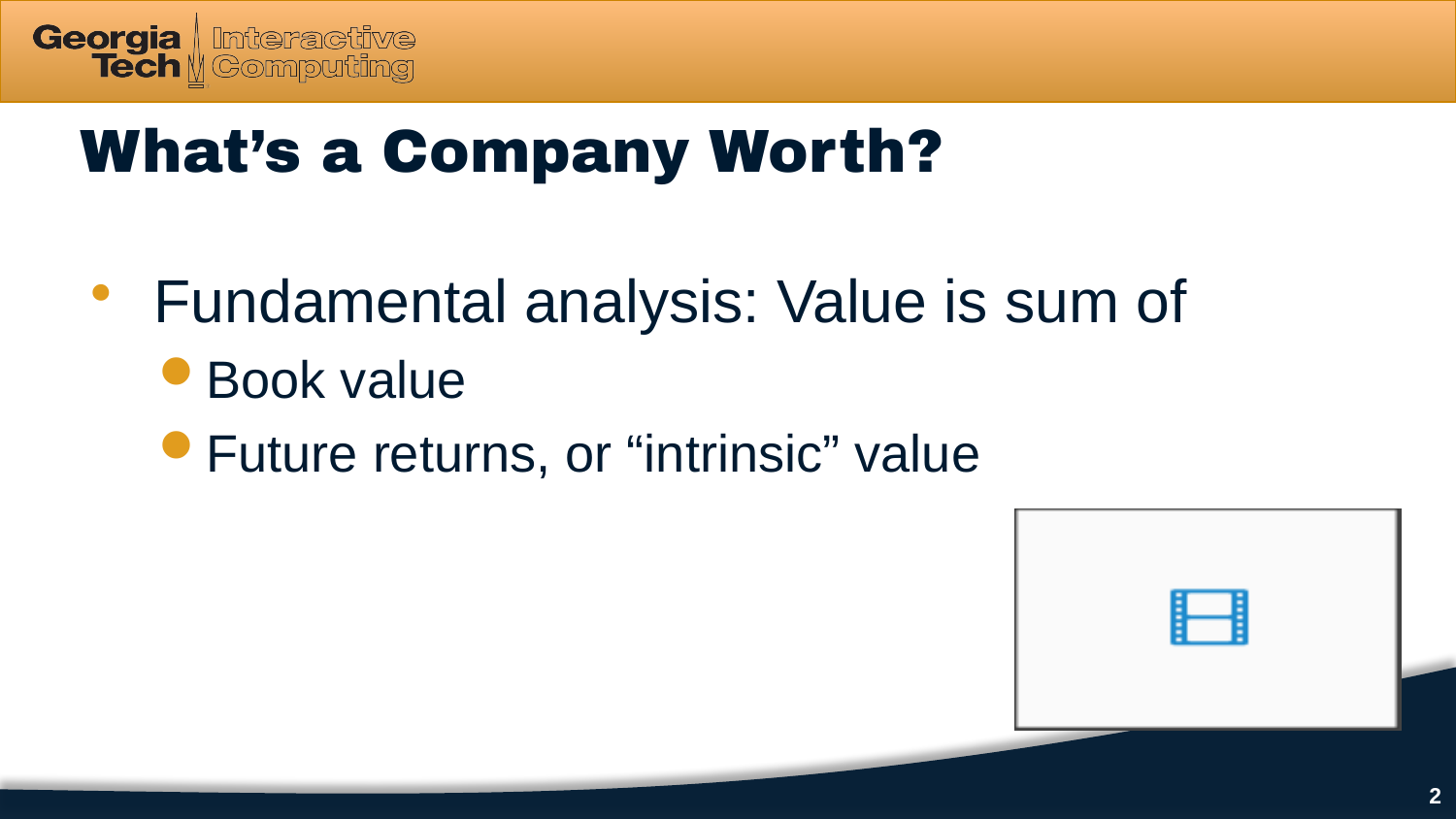

# What’s a Company Worth?
Fundamental analysis: Value is sum of
Book value
Future returns, or “intrinsic” value

2